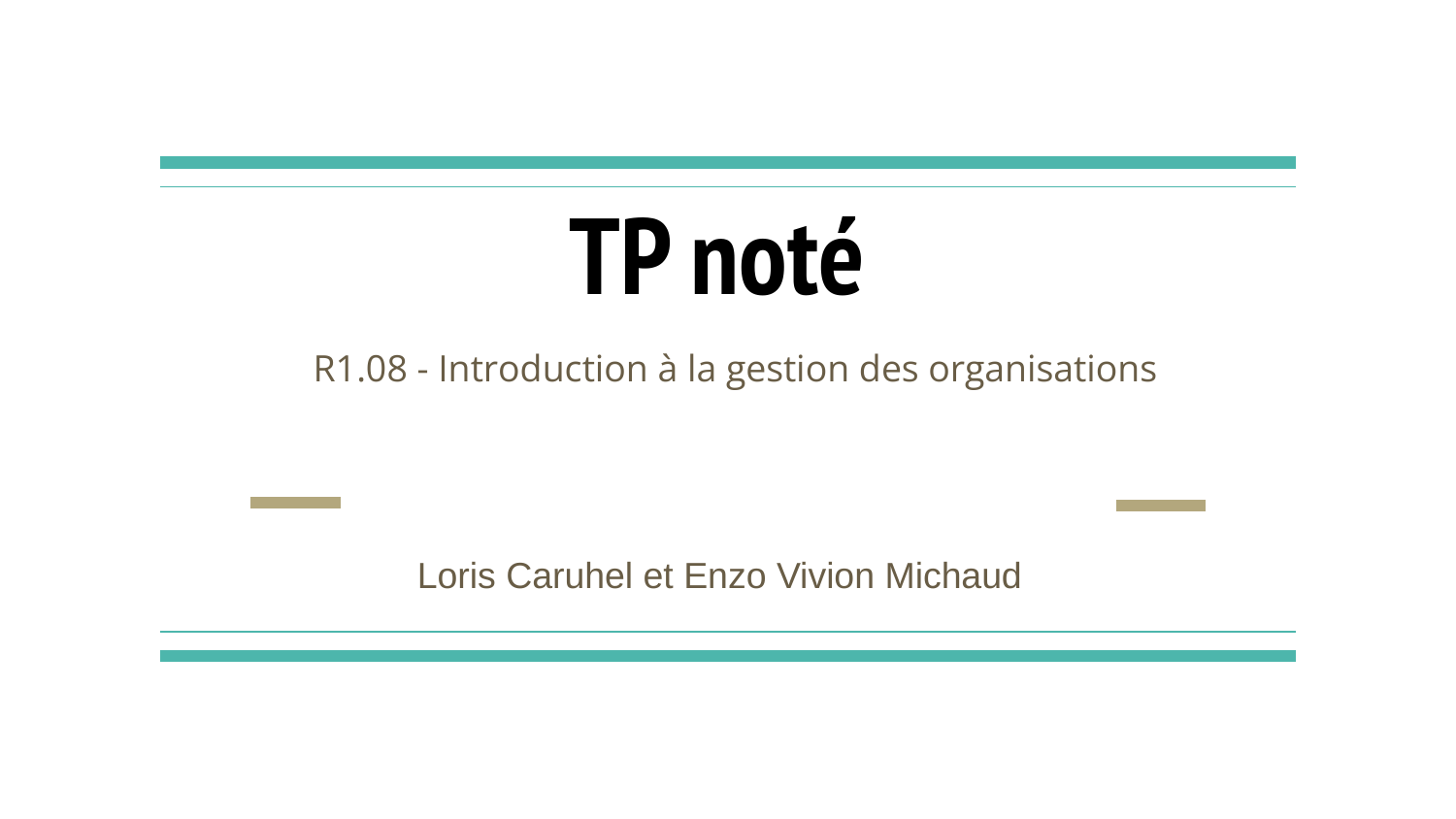

# TP noté
R1.08 - Introduction à la gestion des organisations
Loris Caruhel et Enzo Vivion Michaud